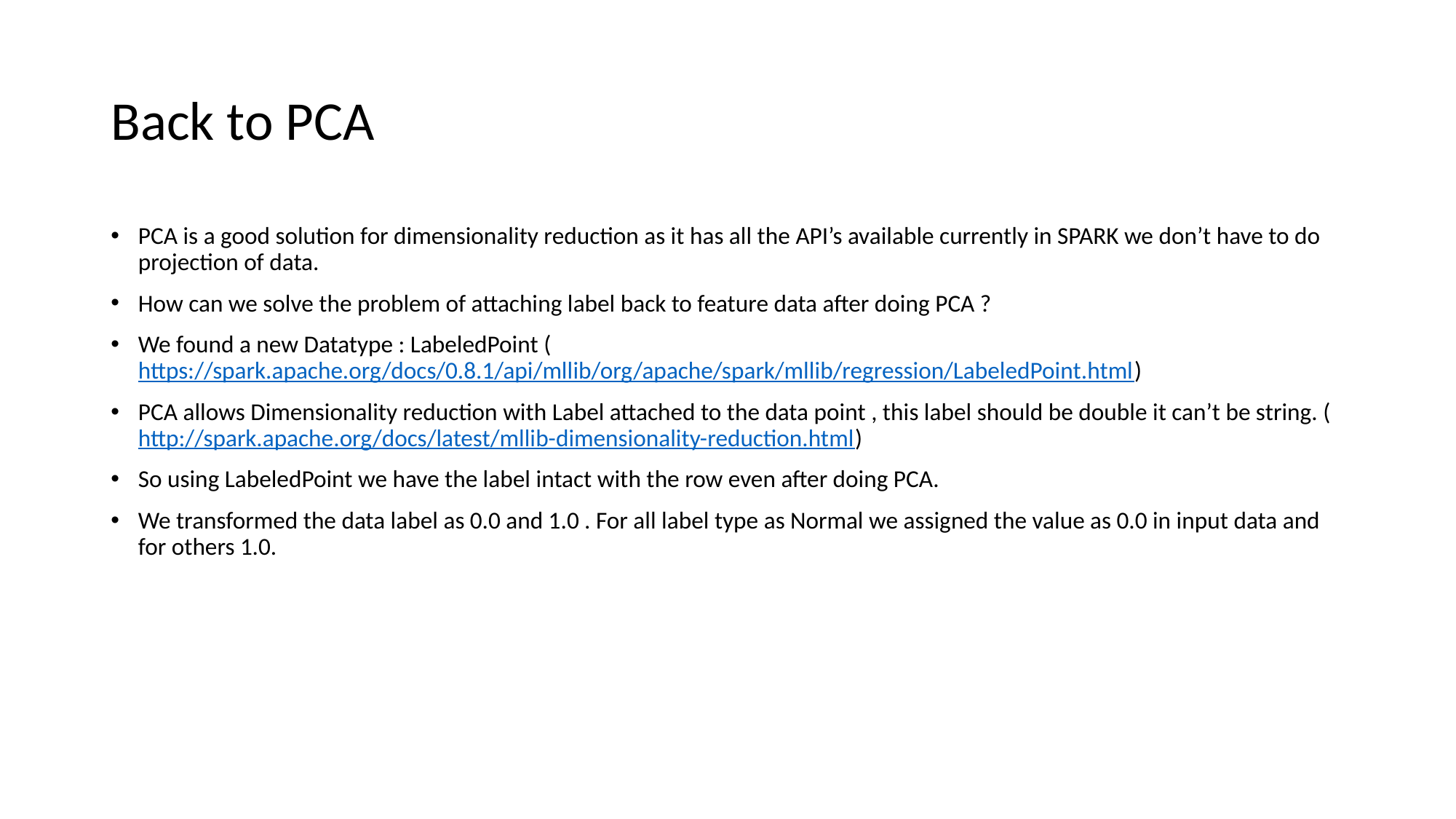

# Back to PCA
PCA is a good solution for dimensionality reduction as it has all the API’s available currently in SPARK we don’t have to do projection of data.
How can we solve the problem of attaching label back to feature data after doing PCA ?
We found a new Datatype : LabeledPoint (https://spark.apache.org/docs/0.8.1/api/mllib/org/apache/spark/mllib/regression/LabeledPoint.html)
PCA allows Dimensionality reduction with Label attached to the data point , this label should be double it can’t be string. (http://spark.apache.org/docs/latest/mllib-dimensionality-reduction.html)
So using LabeledPoint we have the label intact with the row even after doing PCA.
We transformed the data label as 0.0 and 1.0 . For all label type as Normal we assigned the value as 0.0 in input data and for others 1.0.